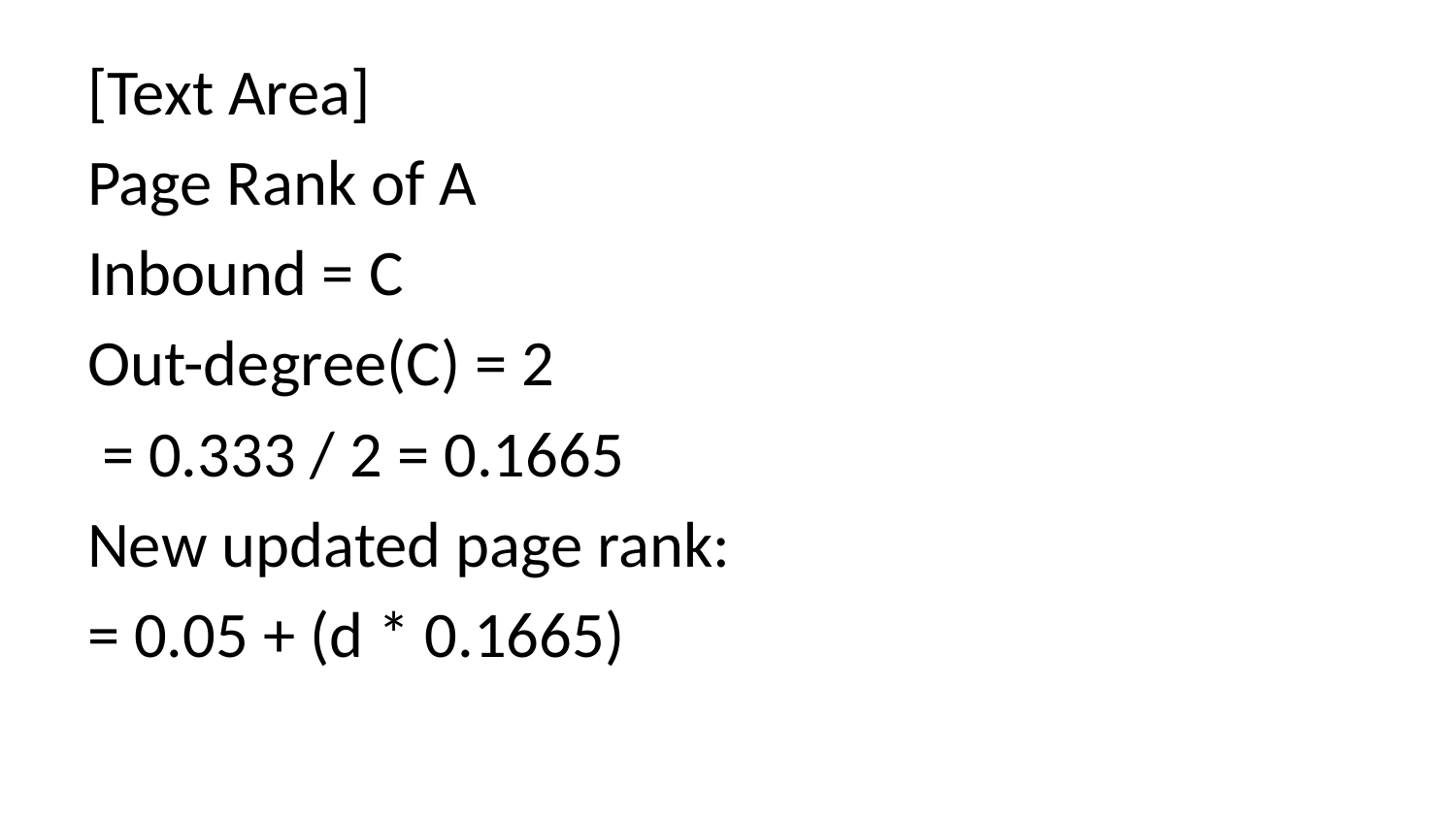

[Text Area]
Page Rank of A
Inbound = C
Out-degree(C) = 2
 = 0.333 / 2 = 0.1665
New updated page rank:
= 0.05 + (d * 0.1665)